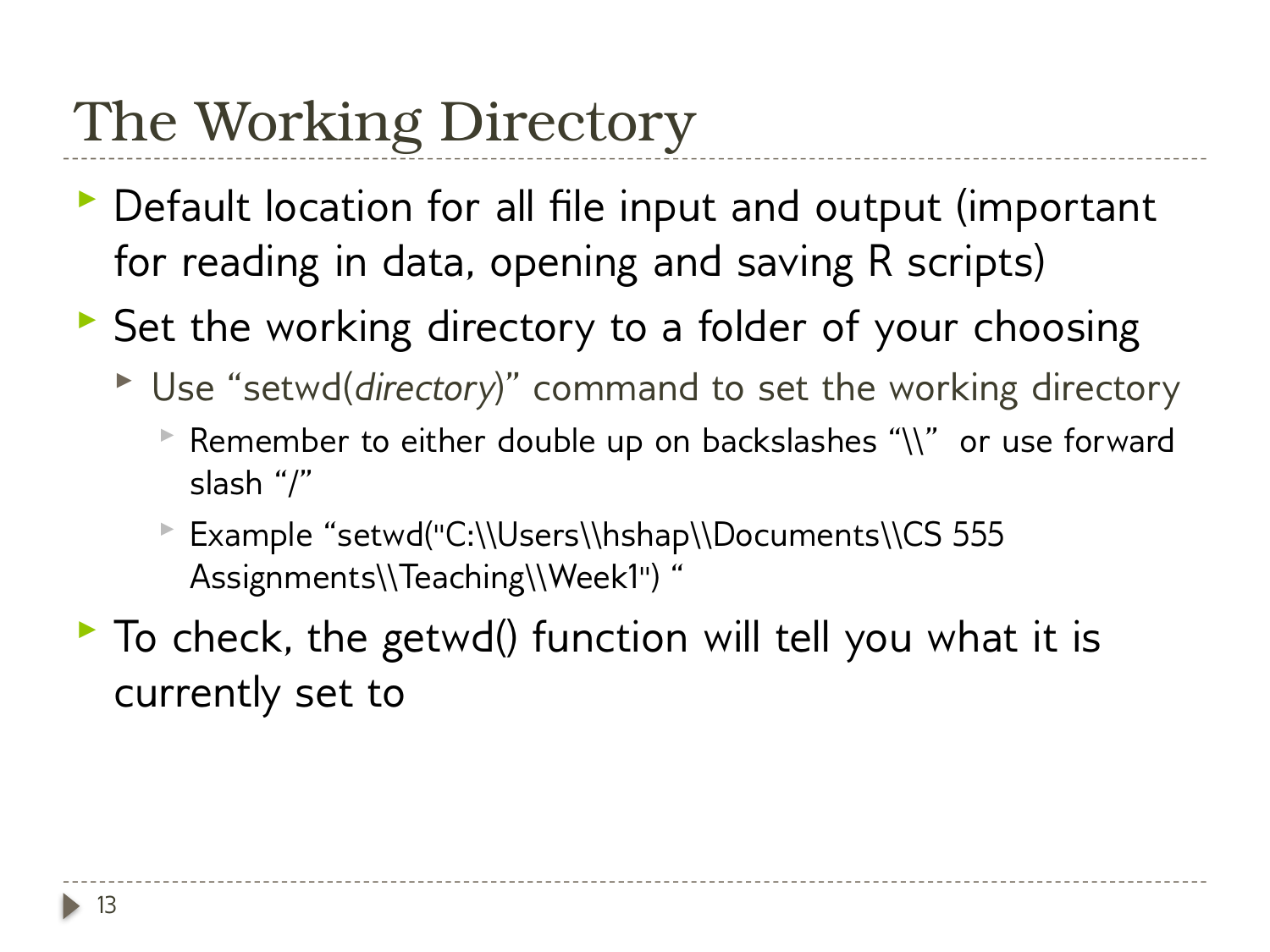

# The Working Directory
Default location for all file input and output (important for reading in data, opening and saving R scripts)
Set the working directory to a folder of your choosing
Use “setwd(directory)” command to set the working directory
Remember to either double up on backslashes “\\”  or use forward slash “/”
Example “setwd("C:\\Users\\hshap\\Documents\\CS 555 Assignments\\Teaching\\Week1") “
To check, the getwd() function will tell you what it is currently set to
13